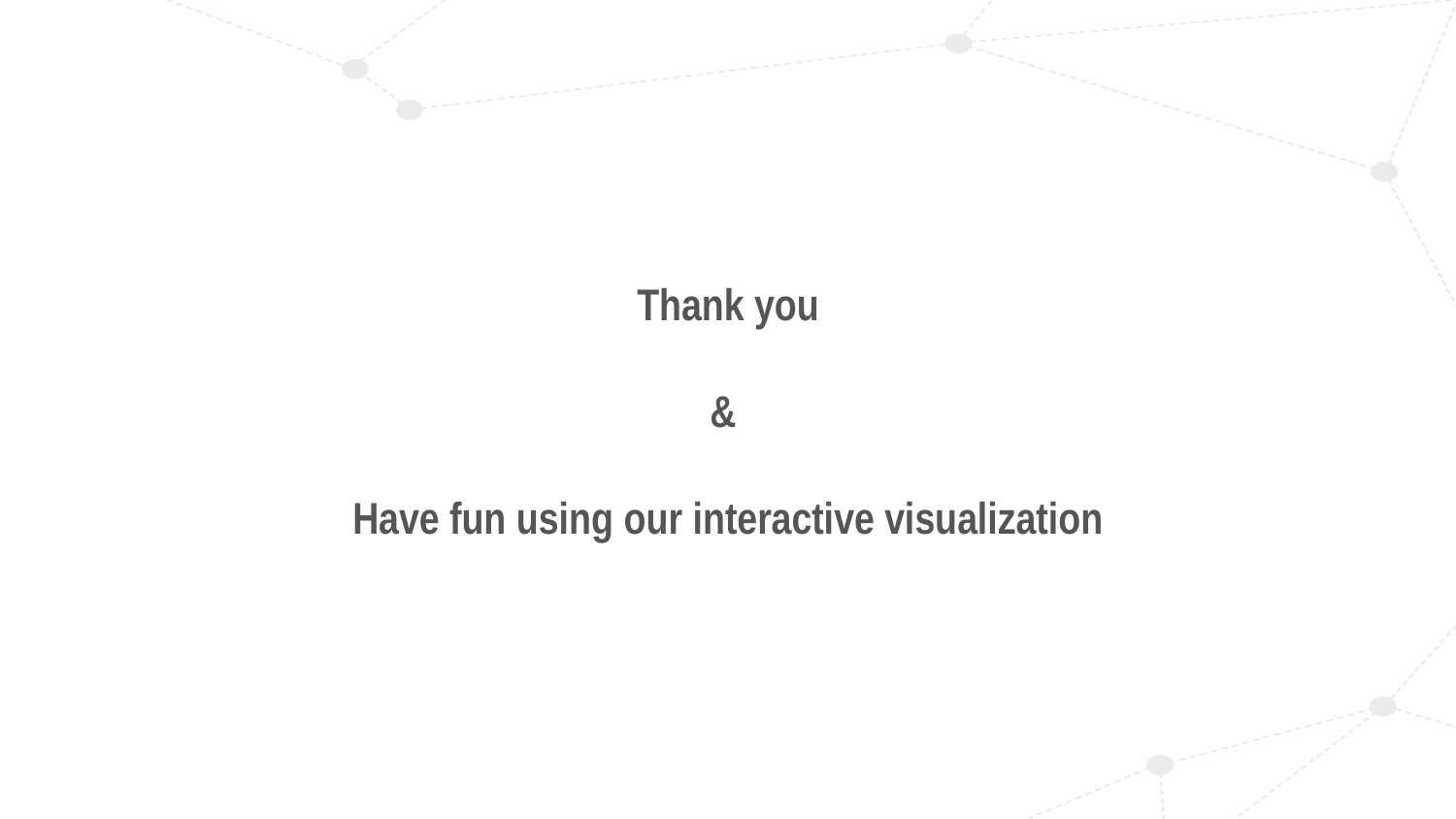

Thank you

&

Have fun using our interactive visualization